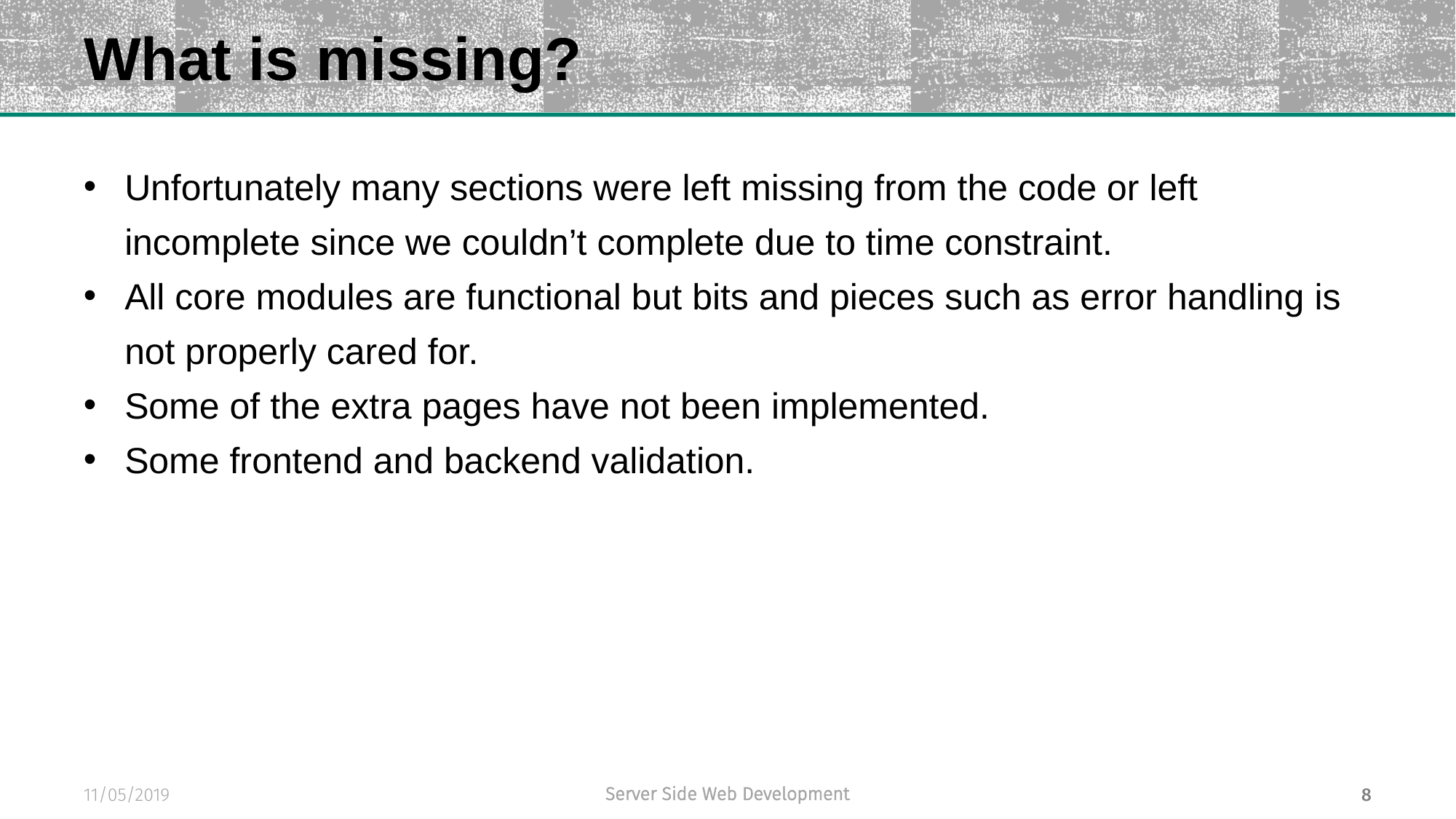

# What is missing?
Unfortunately many sections were left missing from the code or left incomplete since we couldn’t complete due to time constraint.
All core modules are functional but bits and pieces such as error handling is not properly cared for.
Some of the extra pages have not been implemented.
Some frontend and backend validation.
11/05/2019
8